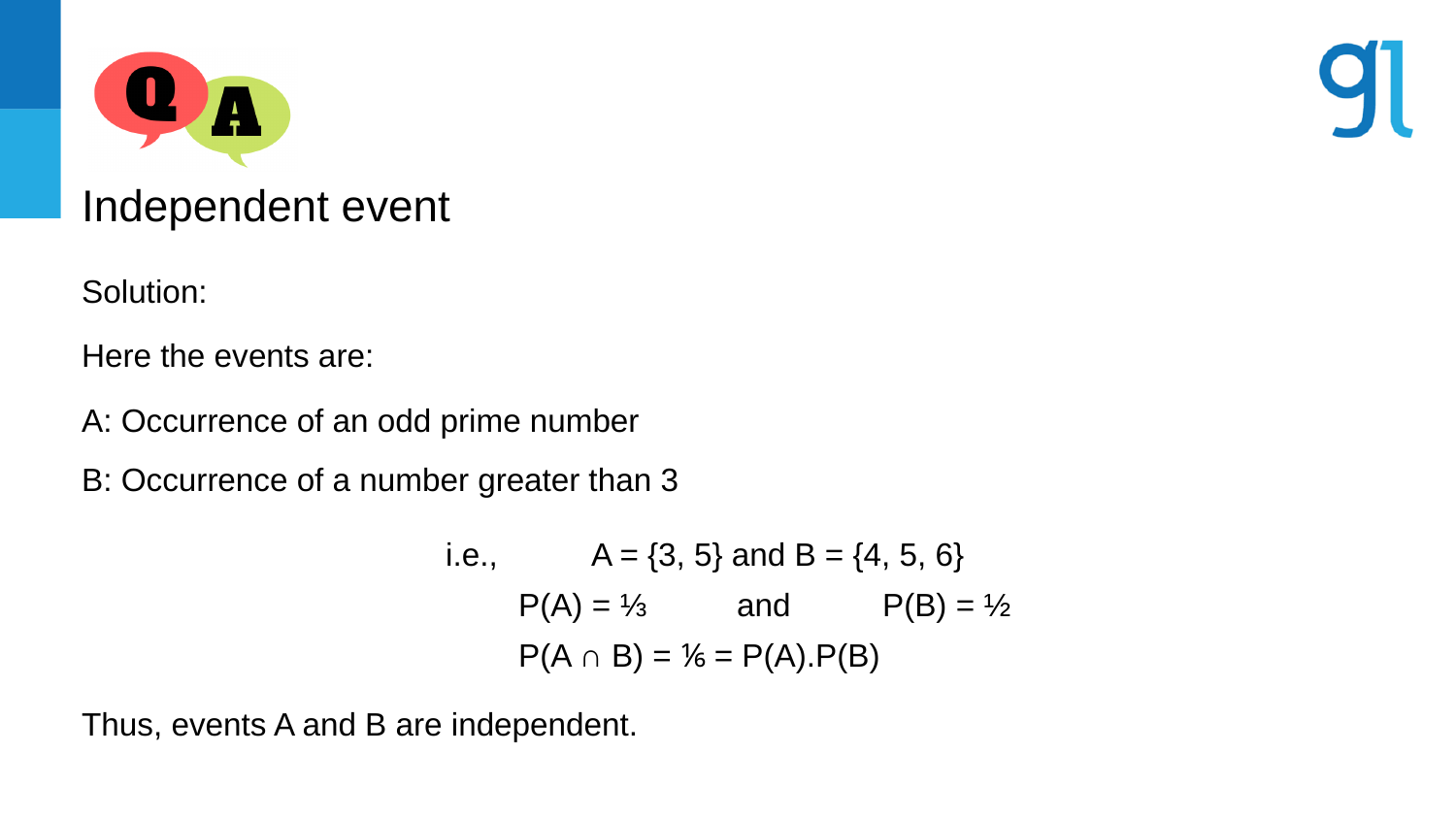

Independent event
Solution:
Here the events are:
A: Occurrence of an odd prime number
B: Occurrence of a number greater than 3
i.e., 	A = {3, 5} and B = {4, 5, 6}
P(A) = ⅓ 	and	P(B) = ½
P(A ∩ B) = ⅙ = P(A).P(B)
Thus, events A and B are independent.